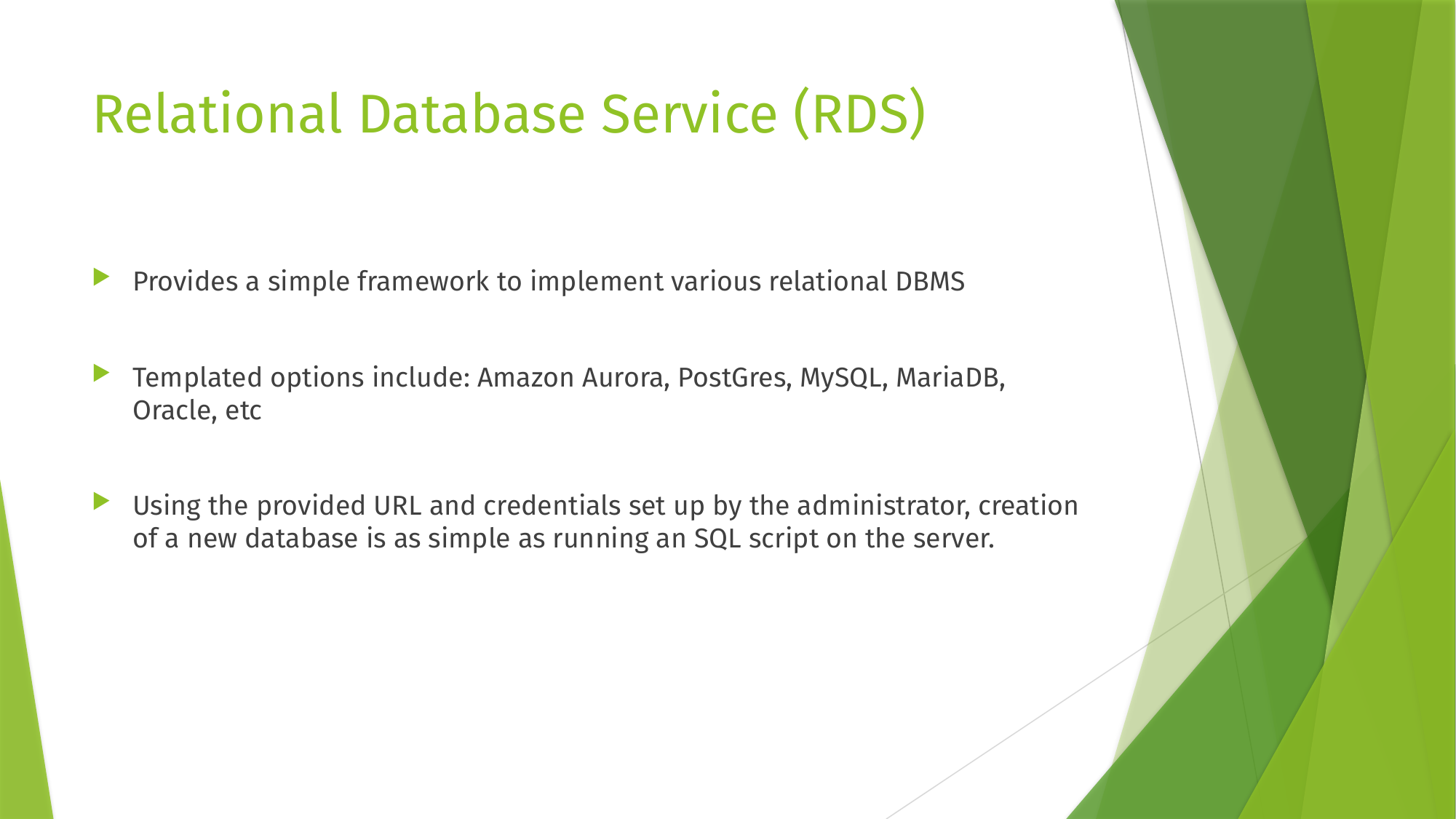

# Relational Database Service (RDS)
Provides a simple framework to implement various relational DBMS

Templated options include: Amazon Aurora, PostGres, MySQL, MariaDB, Oracle, etc

Using the provided URL and credentials set up by the administrator, creation of a new database is as simple as running an SQL script on the server.